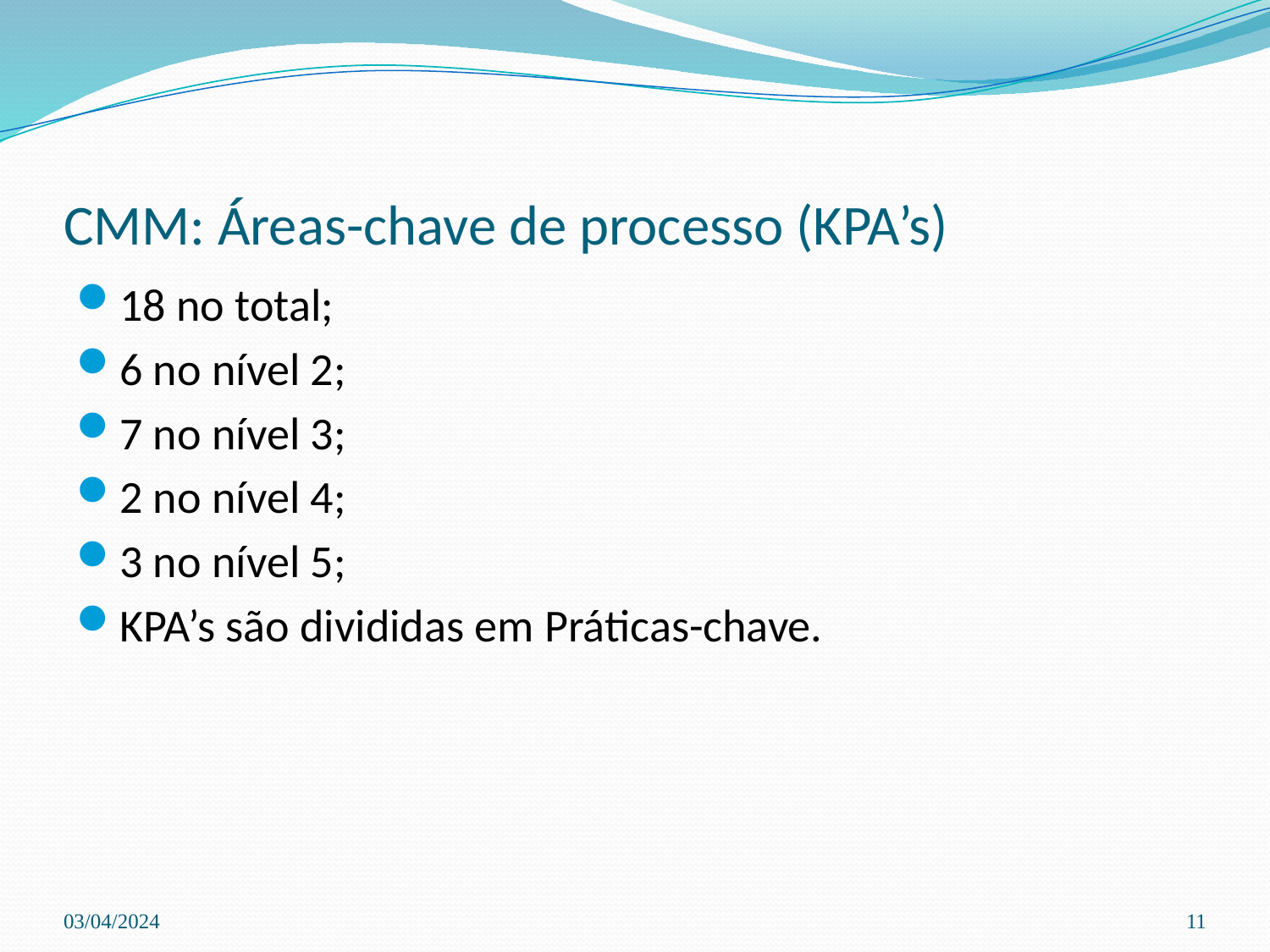

# CMM: Áreas-chave de processo (KPA’s)
18 no total;
6 no nível 2;
7 no nível 3;
2 no nível 4;
3 no nível 5;
KPA’s são divididas em Práticas-chave.
03/04/2024
11